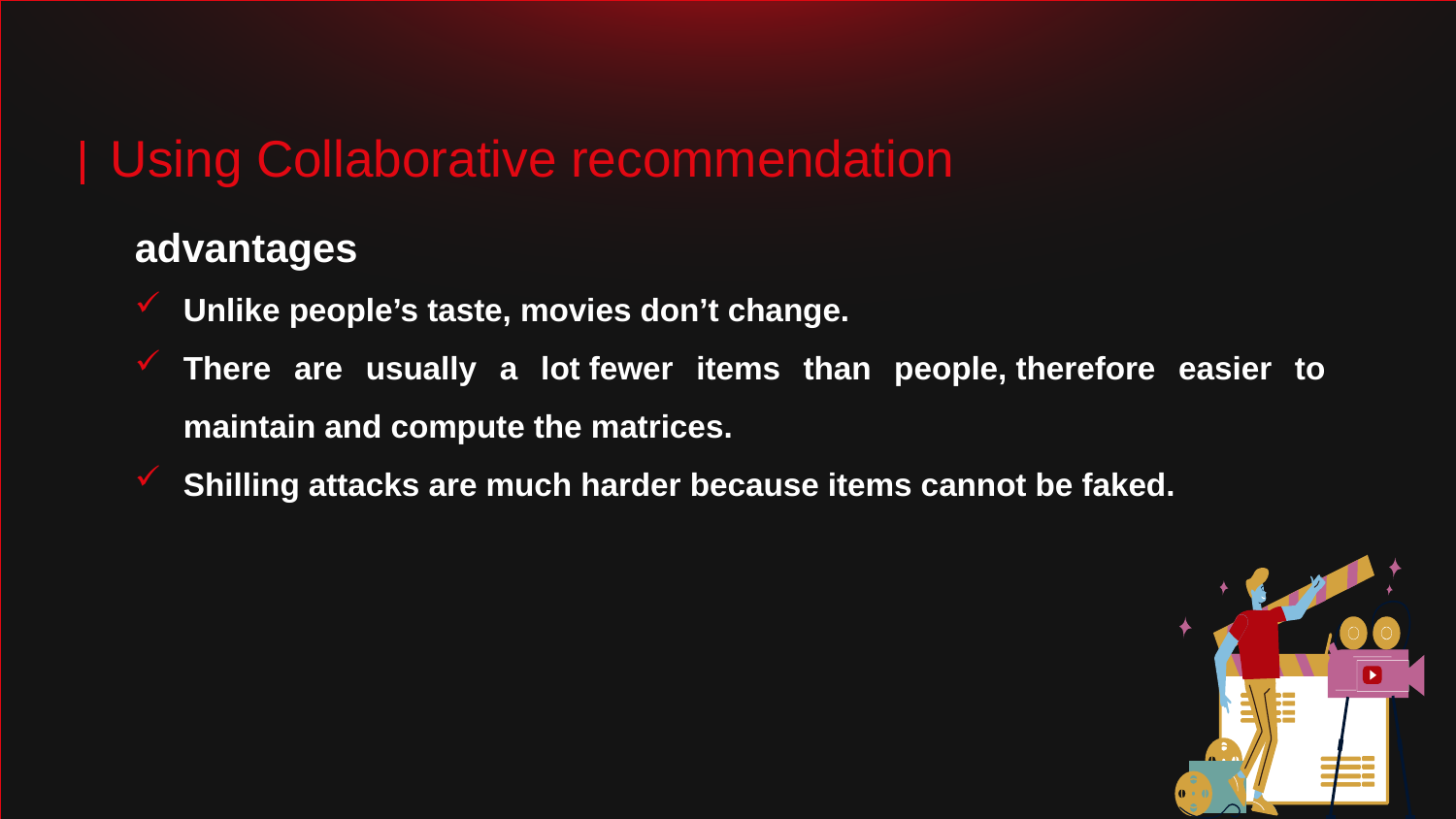

# Using Collaborative recommendation
advantages
Unlike people’s taste, movies don’t change.
There are usually a lot fewer items than people, therefore easier to maintain and compute the matrices.
Shilling attacks are much harder because items cannot be faked.